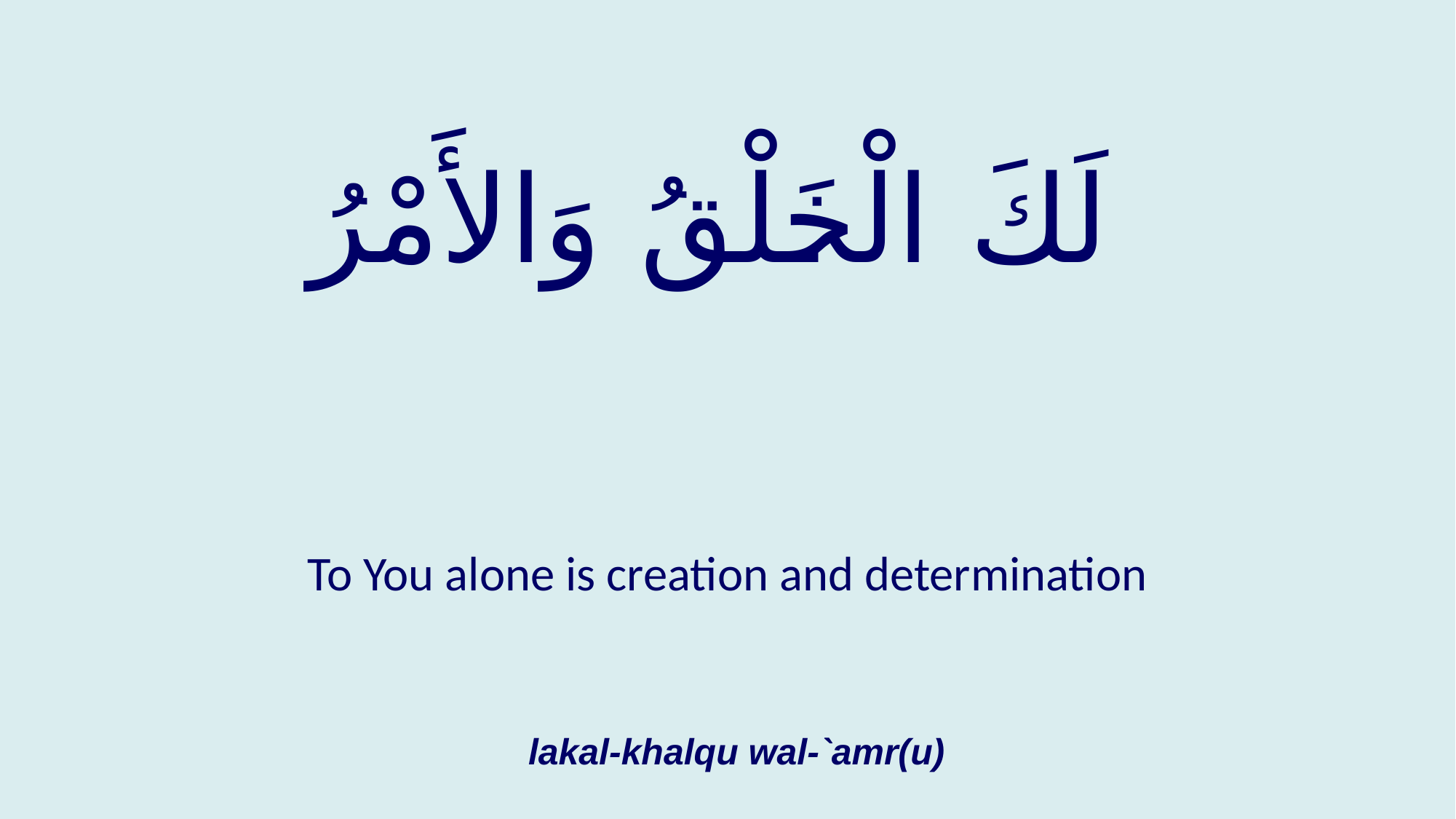

# لَكَ الْخَلْقُ وَالأَمْرُ
To You alone is creation and determination
lakal-khalqu wal-`amr(u)